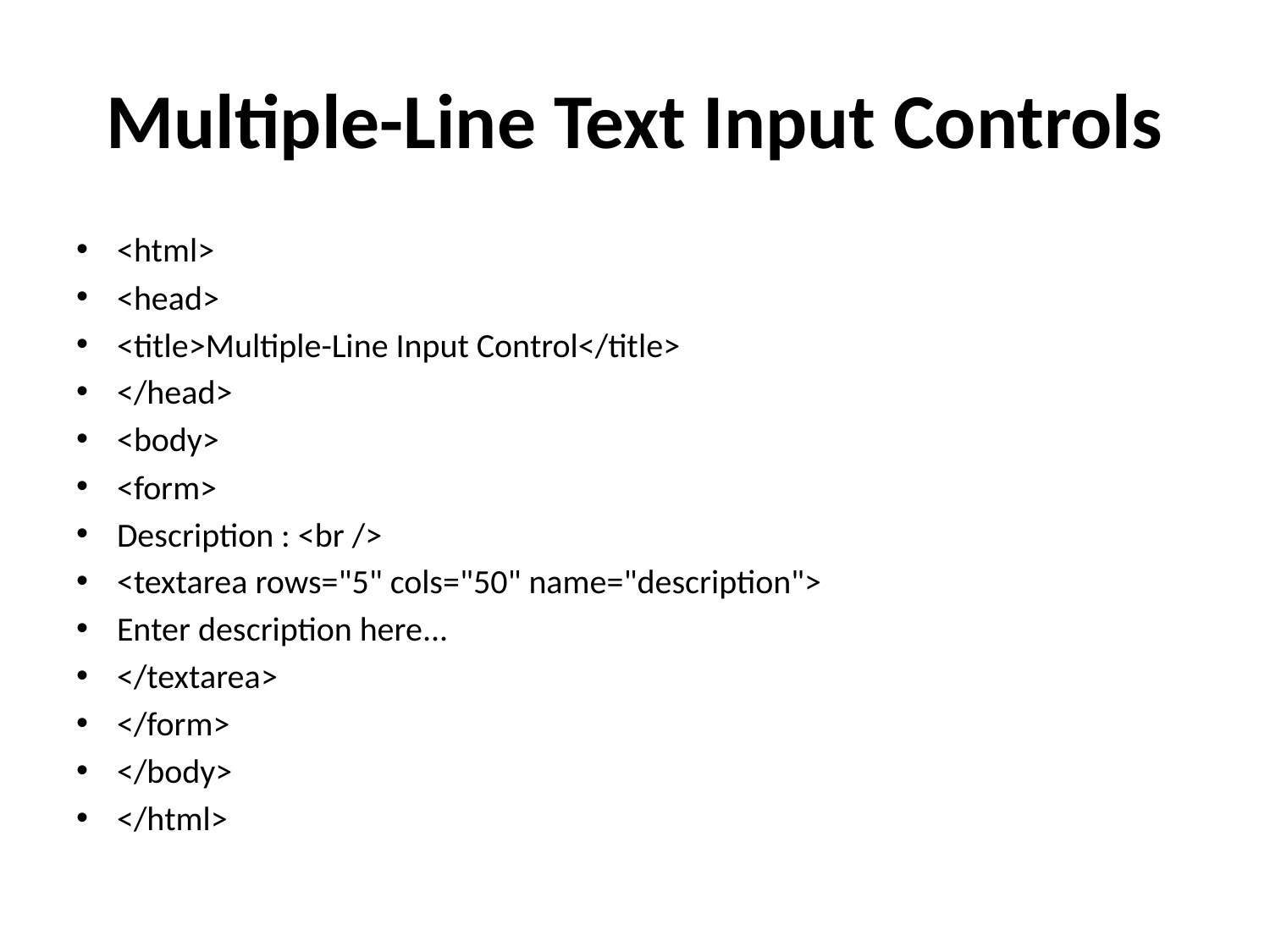

# Multiple-Line Text Input Controls
<html>
<head>
<title>Multiple-Line Input Control</title>
</head>
<body>
<form>
Description : <br />
<textarea rows="5" cols="50" name="description">
Enter description here...
</textarea>
</form>
</body>
</html>